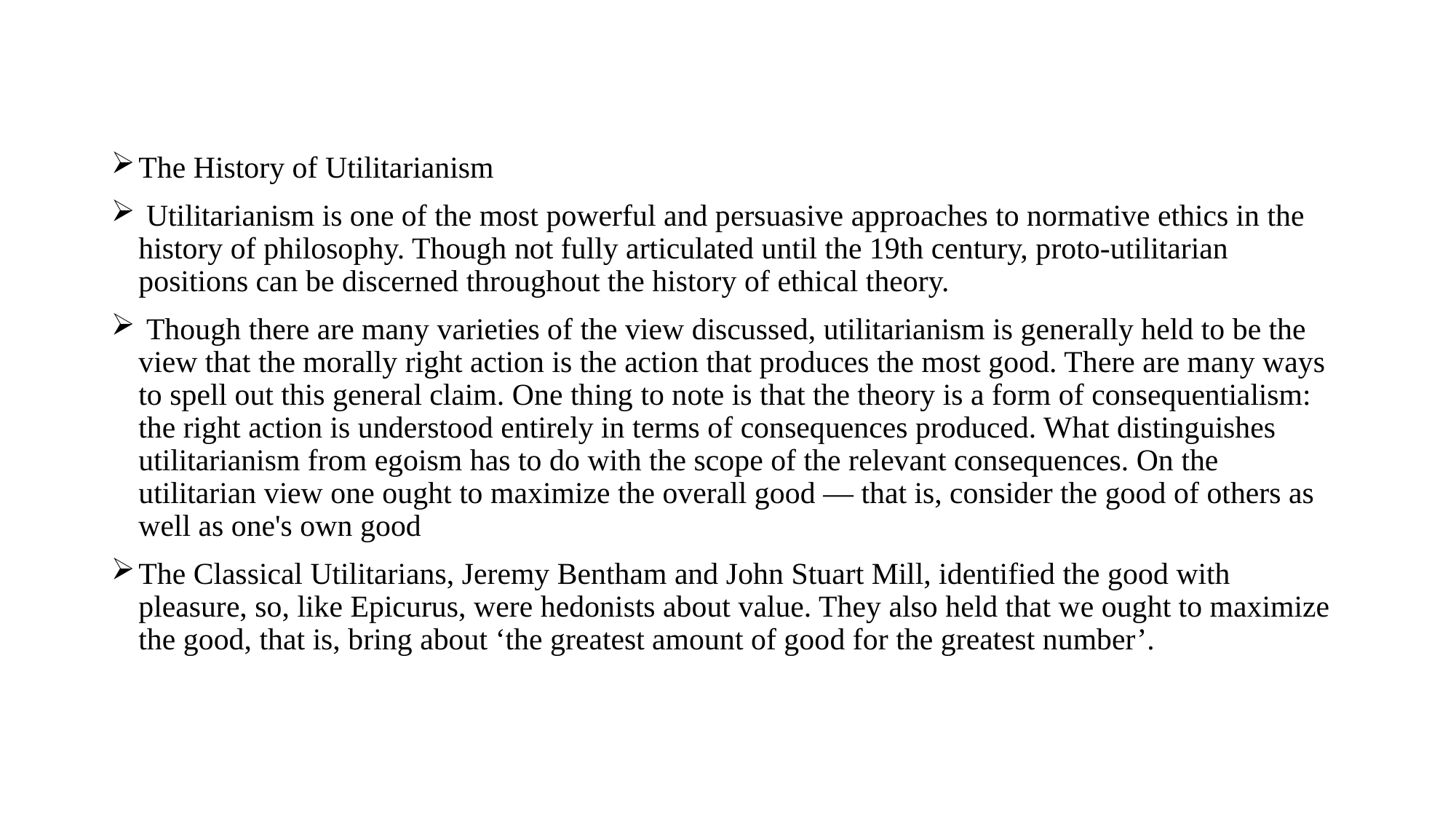

The History of Utilitarianism
 Utilitarianism is one of the most powerful and persuasive approaches to normative ethics in the history of philosophy. Though not fully articulated until the 19th century, proto-utilitarian positions can be discerned throughout the history of ethical theory.
 Though there are many varieties of the view discussed, utilitarianism is generally held to be the view that the morally right action is the action that produces the most good. There are many ways to spell out this general claim. One thing to note is that the theory is a form of consequentialism: the right action is understood entirely in terms of consequences produced. What distinguishes utilitarianism from egoism has to do with the scope of the relevant consequences. On the utilitarian view one ought to maximize the overall good — that is, consider the good of others as well as one's own good
The Classical Utilitarians, Jeremy Bentham and John Stuart Mill, identified the good with pleasure, so, like Epicurus, were hedonists about value. They also held that we ought to maximize the good, that is, bring about ‘the greatest amount of good for the greatest number’.